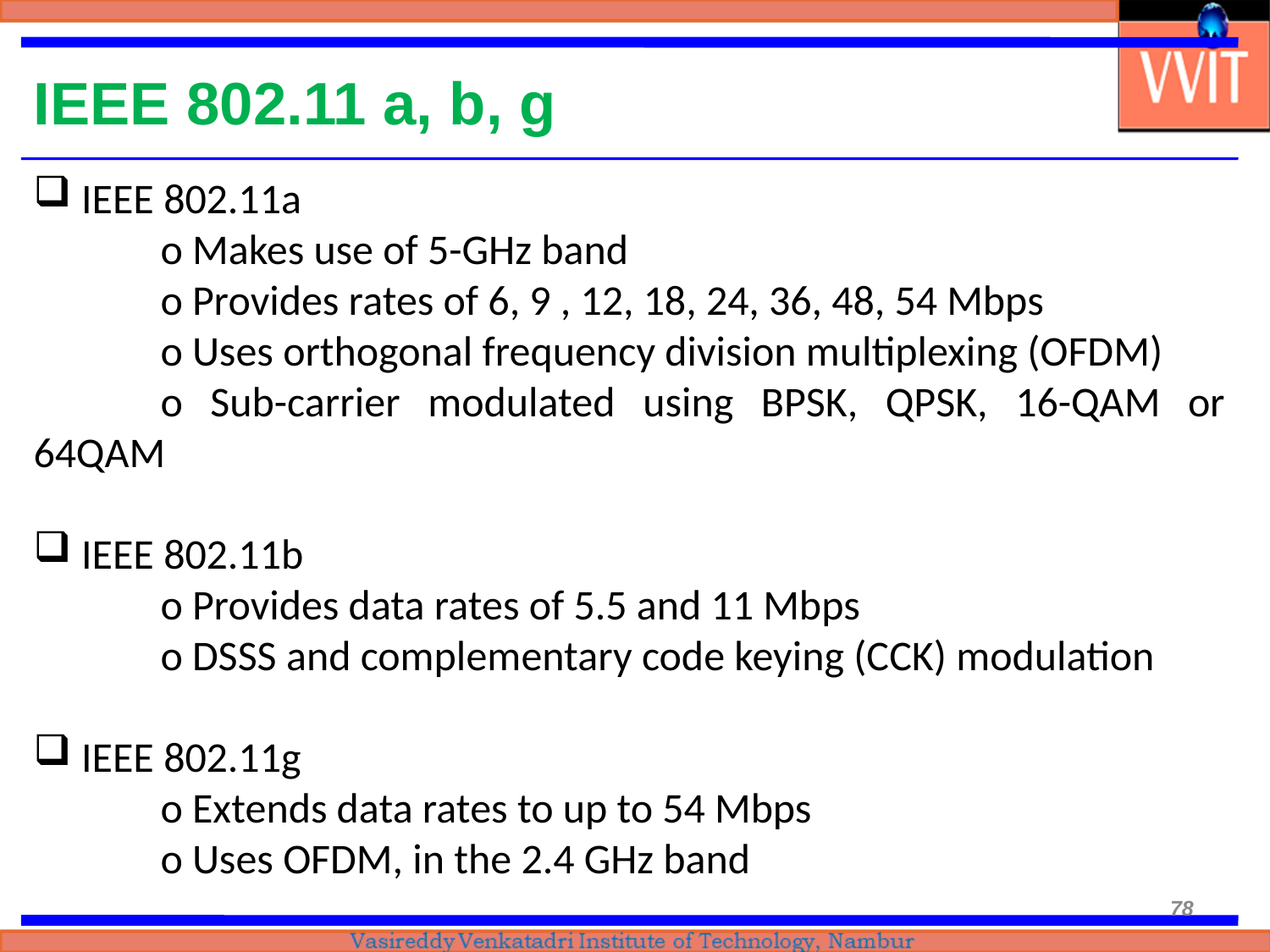

IEEE 802.11 a, b, g

IEEE 802.11a
	o Makes use of 5-GHz band
	o Provides rates of 6, 9 , 12, 18, 24, 36, 48, 54 Mbps
	o Uses orthogonal frequency division multiplexing (OFDM)
	o Sub-carrier modulated using BPSK, QPSK, 16-QAM or 64QAM

IEEE 802.11b
	o Provides data rates of 5.5 and 11 Mbps
	o DSSS and complementary code keying (CCK) modulation

IEEE 802.11g
	o Extends data rates to up to 54 Mbps
	o Uses OFDM, in the 2.4 GHz band
78